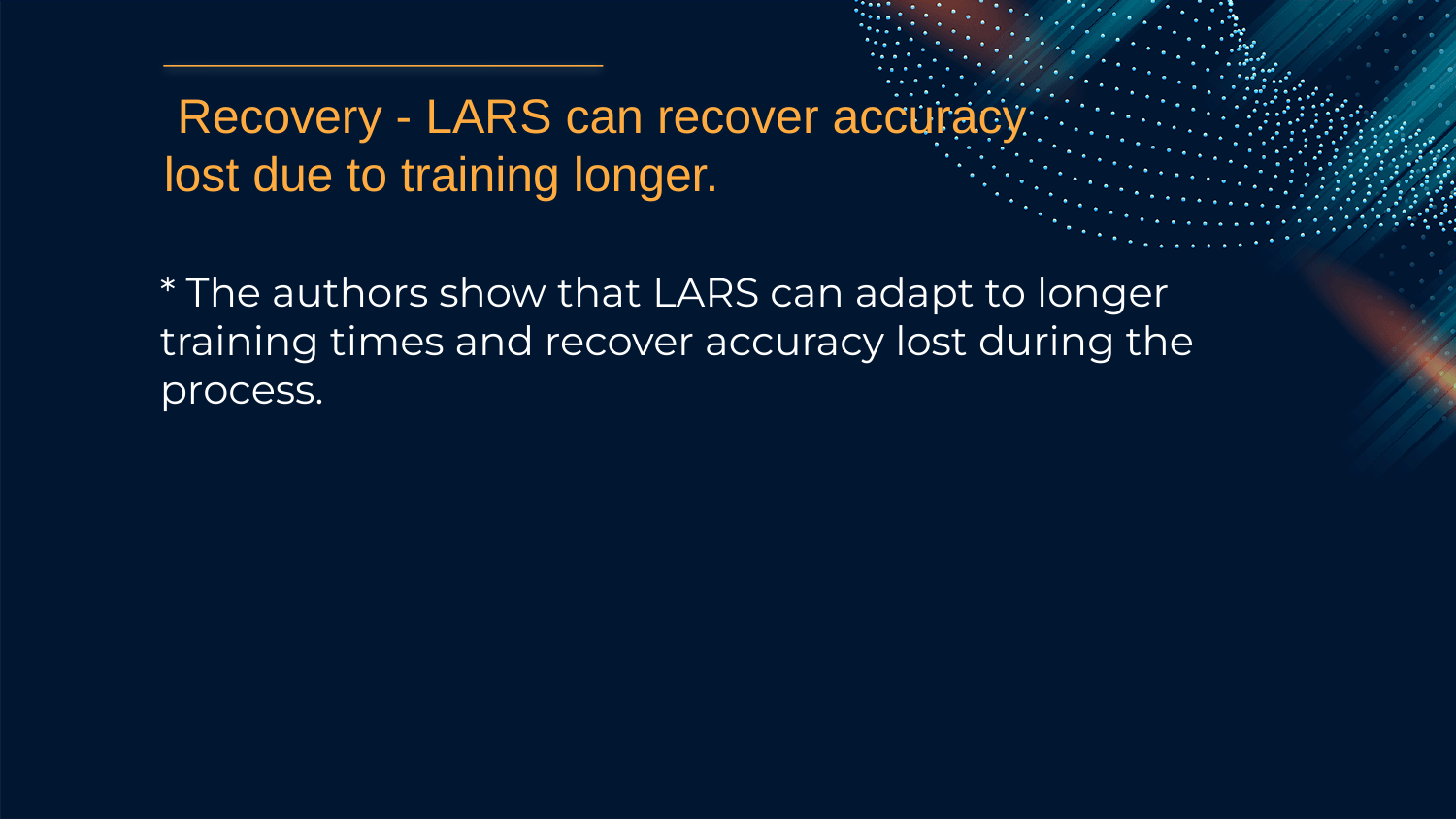

Recovery - LARS can recover accuracy lost due to training longer.

* The authors show that LARS can adapt to longer training times and recover accuracy lost during the process.